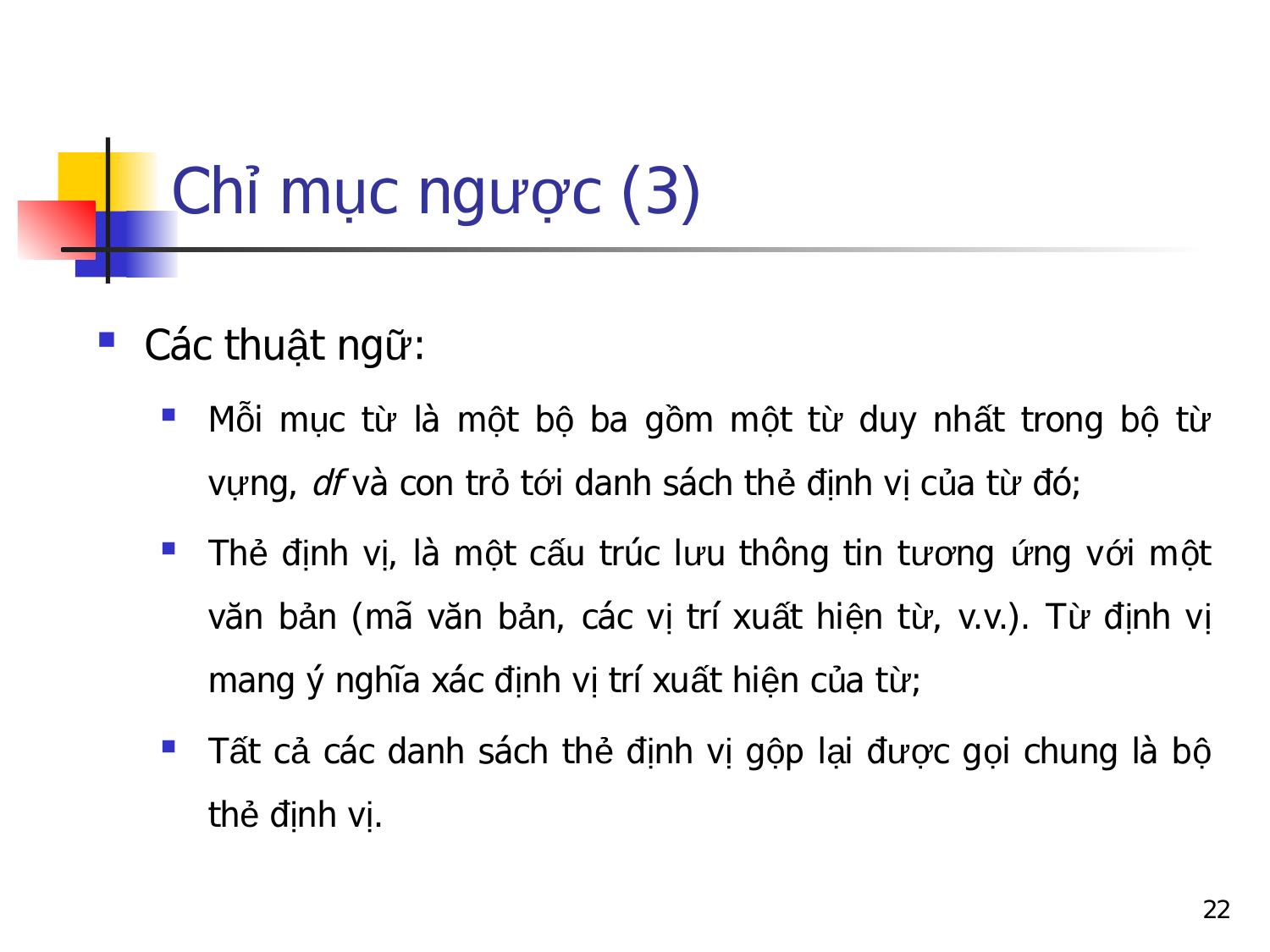

# Chỉ mục ngược (3)
Các thuật ngữ:
Mỗi mục từ là một bộ ba gồm một từ duy nhất trong bộ từ vựng, df và con trỏ tới danh sách thẻ định vị của từ đó;
Thẻ định vị, là một cấu trúc lưu thông tin tương ứng với một văn bản (mã văn bản, các vị trí xuất hiện từ, v.v.). Từ định vị mang ý nghĩa xác định vị trí xuất hiện của từ;
Tất cả các danh sách thẻ định vị gộp lại được gọi chung là bộ thẻ định vị.
22